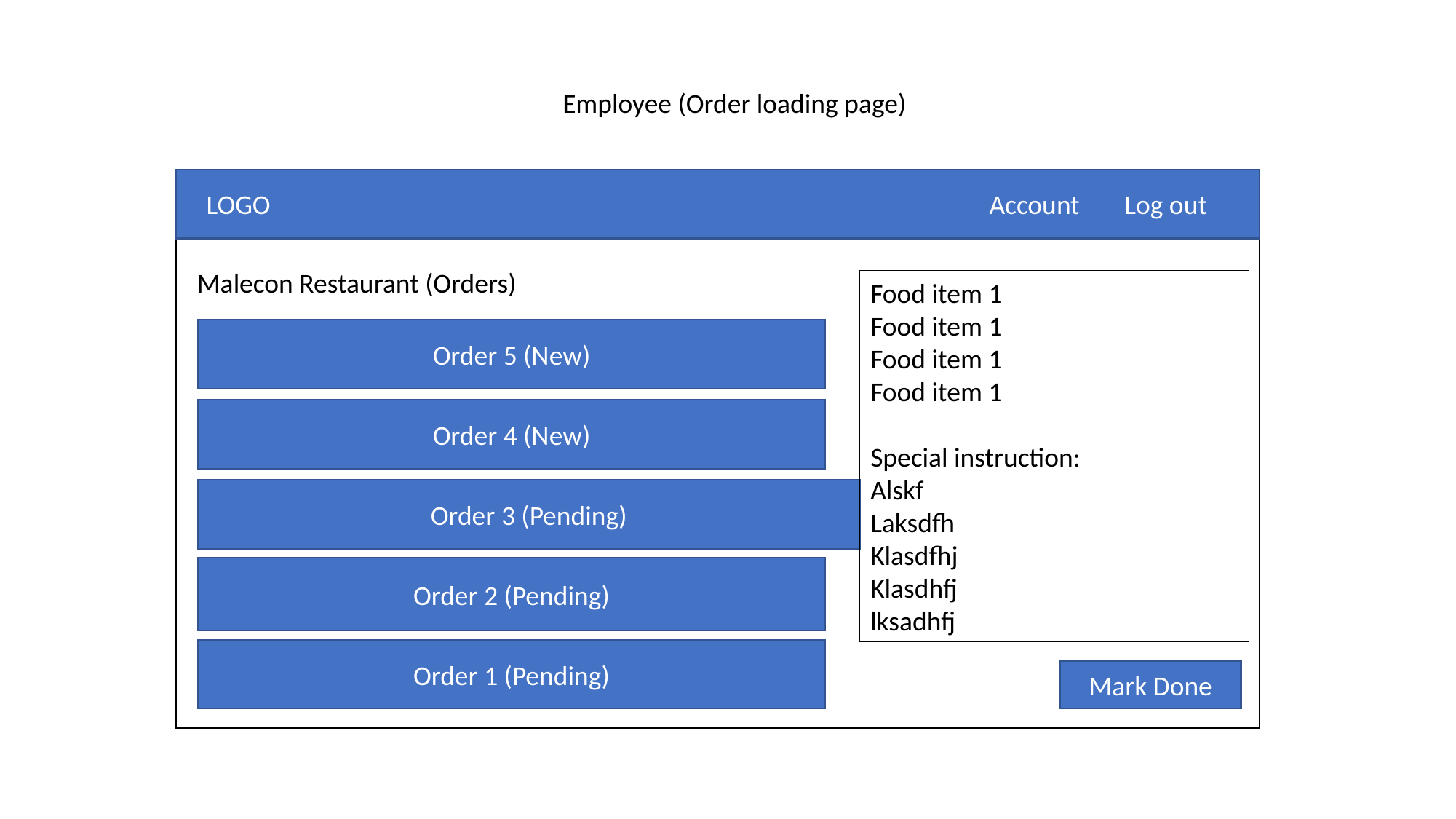

Employee (Order loading page)

LOGO
Account
Log out
Malecon Restaurant (Orders)
Food item 1
Food item 1
Food item 1
Food item 1

Special instruction:
Alskf
Laksdfh
Klasdfhj
Klasdhfj
lksadhfj
Order 5 (New)
Order 4 (New)
Order 3 (Pending)
Order 2 (Pending)
Order 1 (Pending)
Mark Done